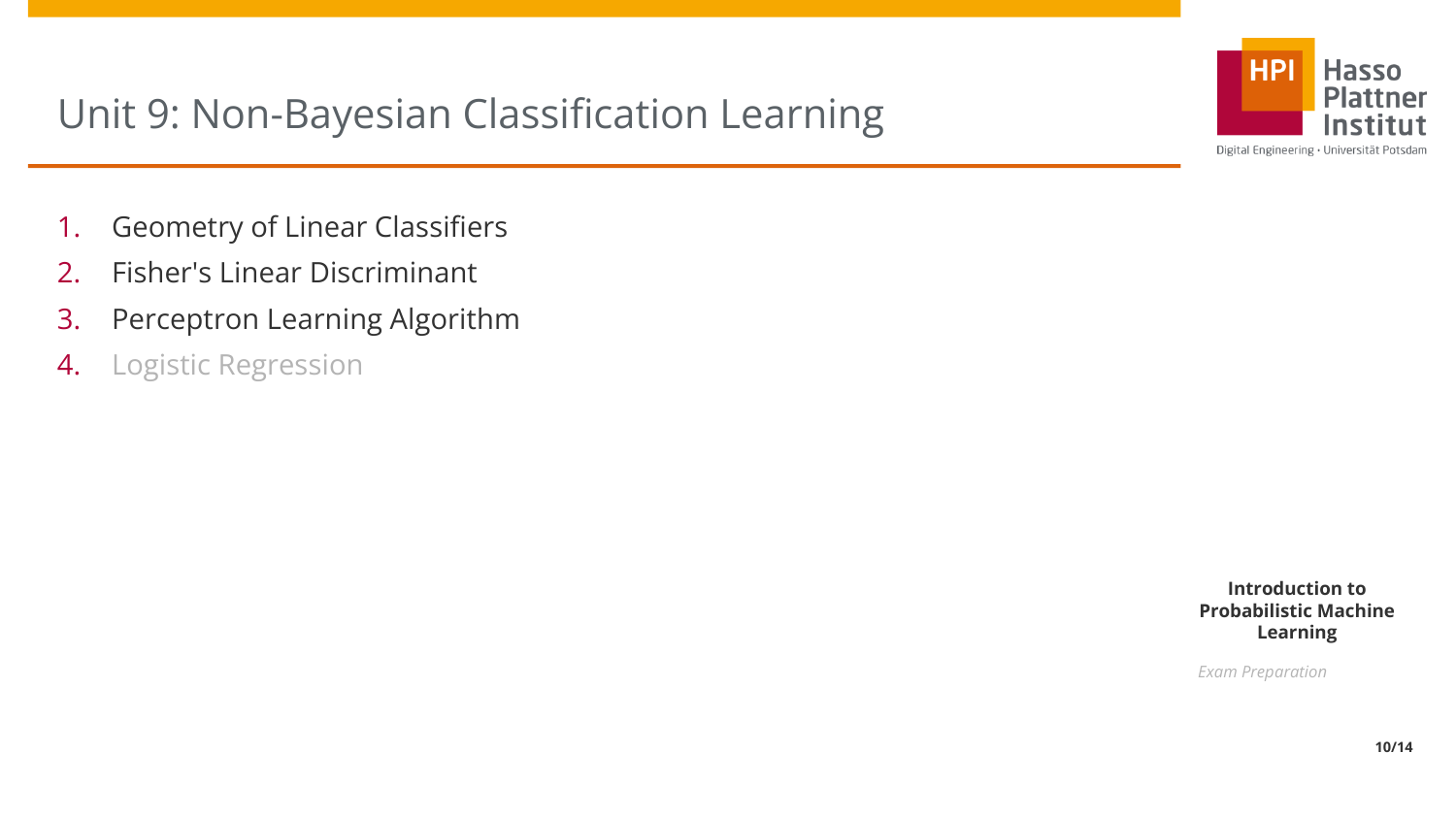

# Unit 9: Non-Bayesian Classification Learning
Geometry of Linear Classifiers
Fisher's Linear Discriminant
Perceptron Learning Algorithm
Logistic Regression